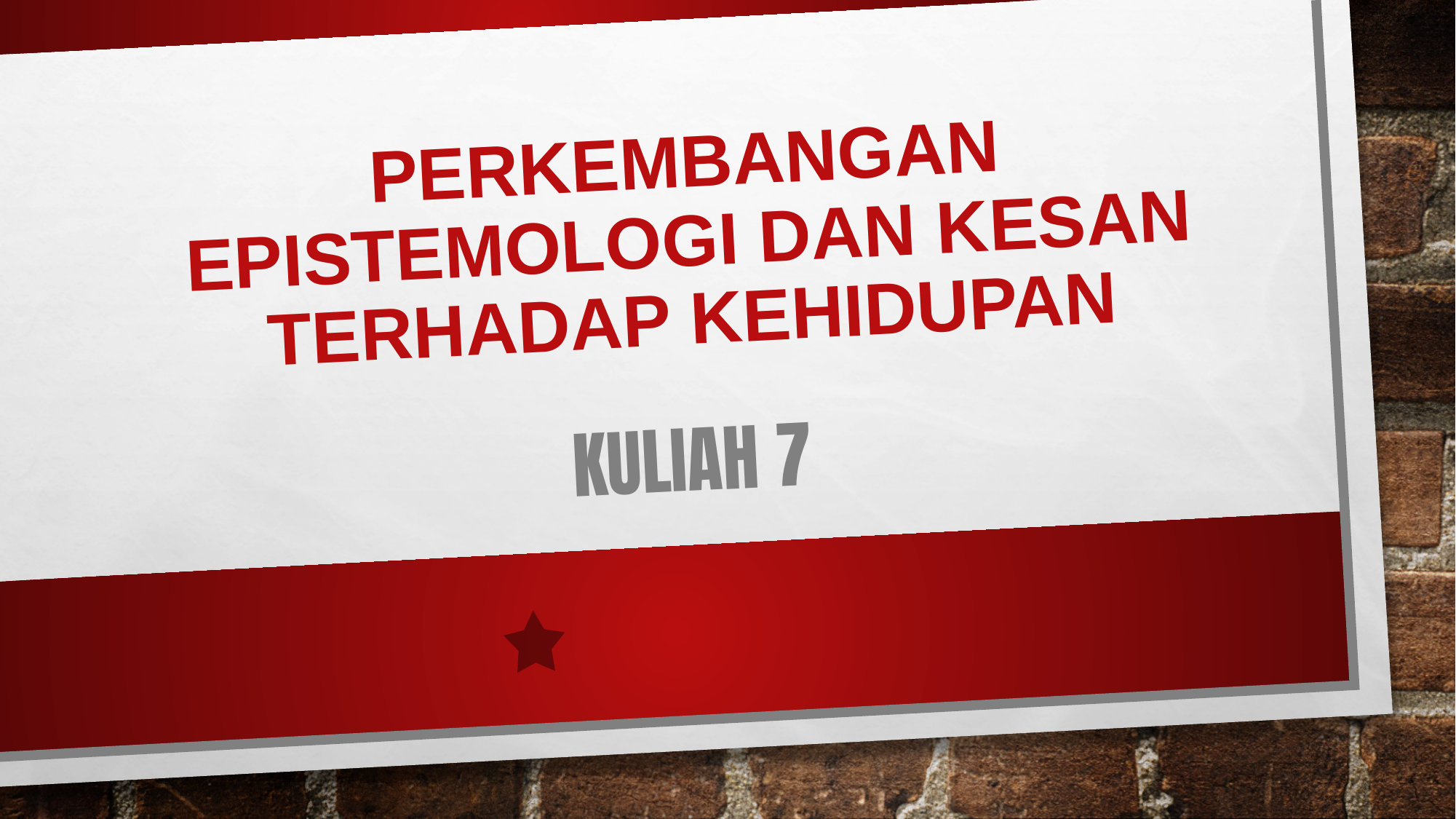

# Perkembangan epistemologI dan kesan terhadap kehidupan
KULIAH 7